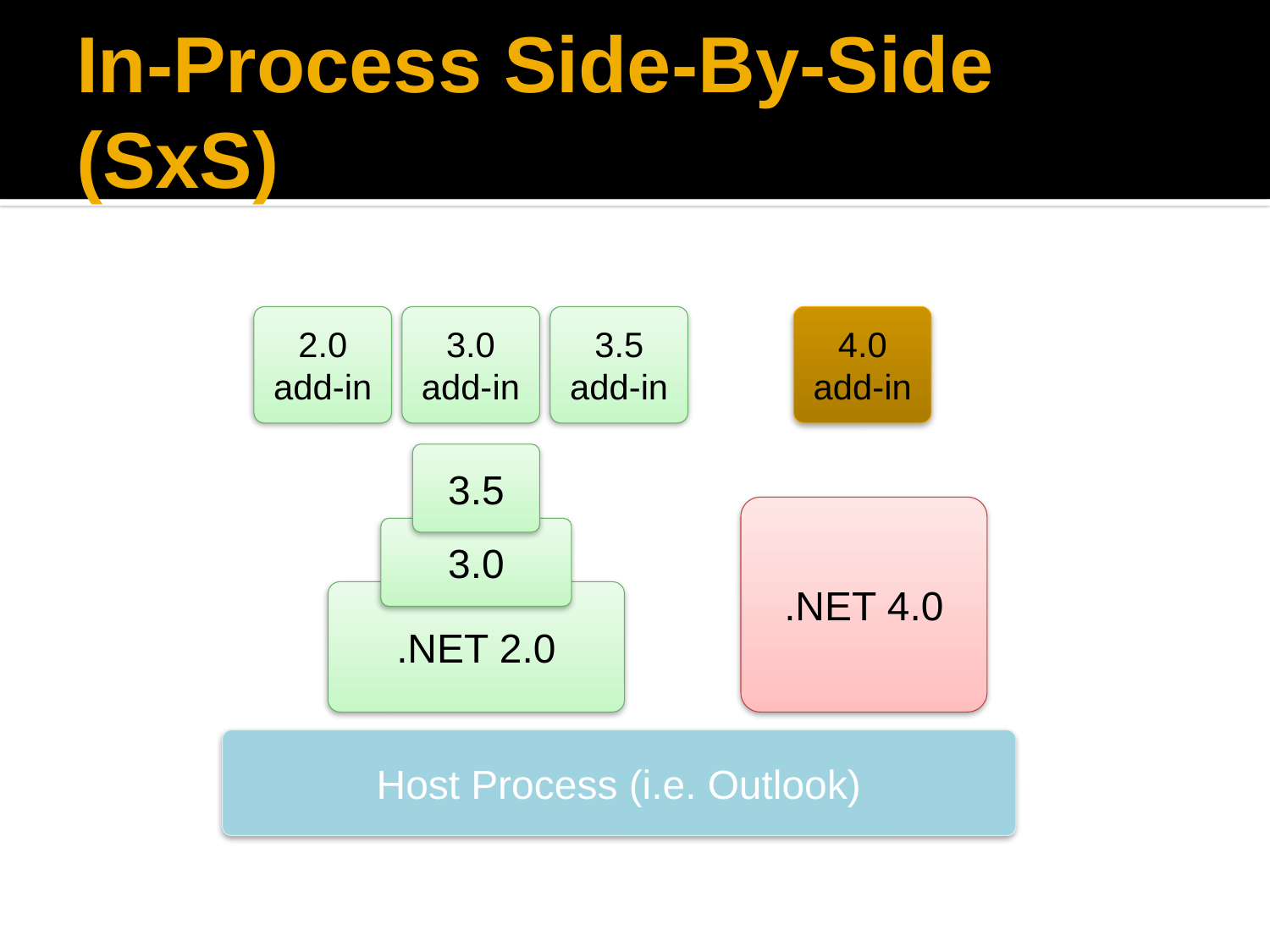

# In-Process Side-By-Side (SxS)

2.0 add-in
3.0 add-in
3.5 add-in
4.0 add-in
3.5
.NET 4.0
3.0
.NET 2.0
Host Process (i.e. Outlook)